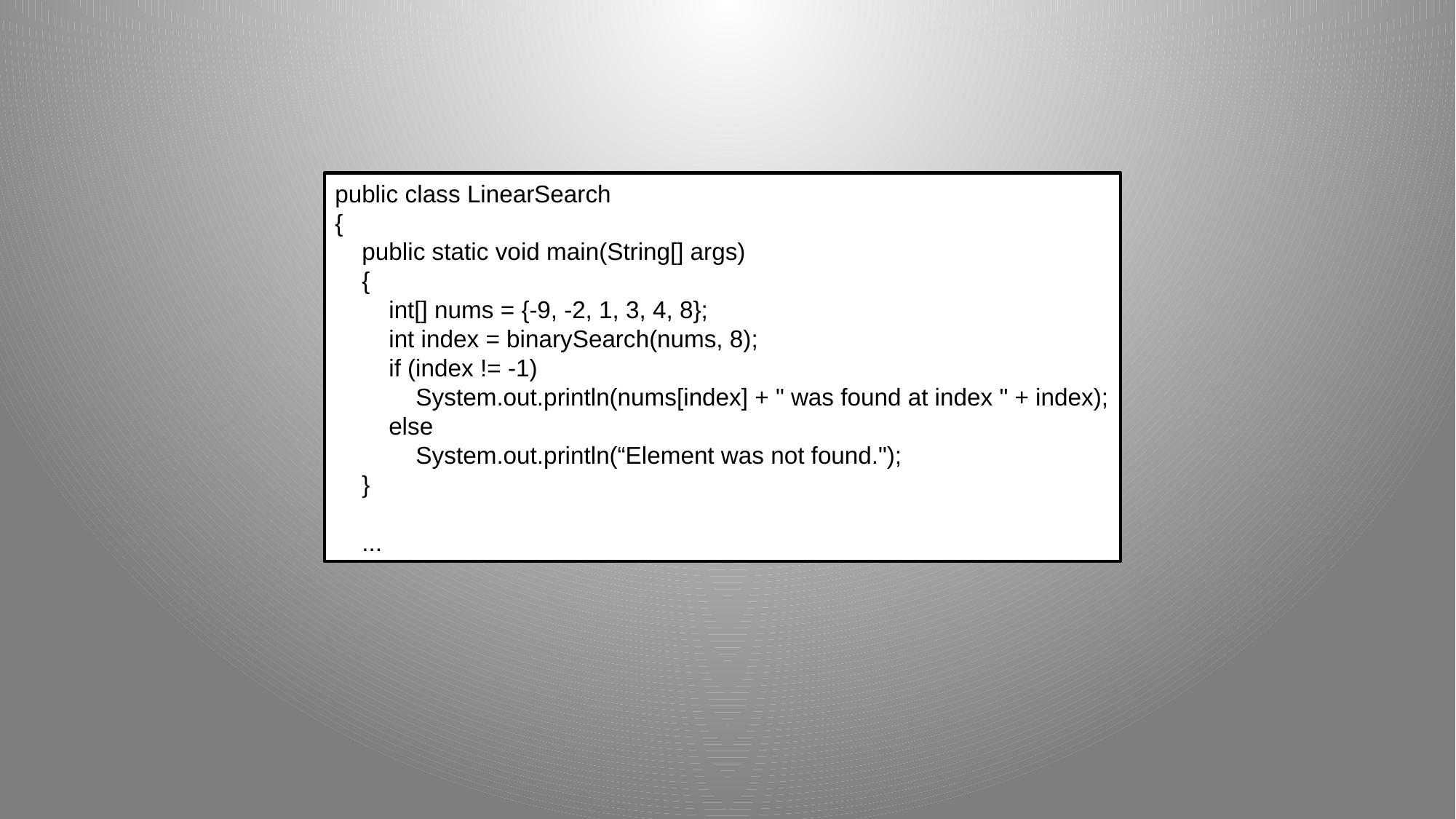

public class LinearSearch
{
    public static void main(String[] args)
    {
        int[] nums = {-9, -2, 1, 3, 4, 8};
        int index = binarySearch(nums, 8);
        if (index != -1)
            System.out.println(nums[index] + " was found at index " + index);
        else
            System.out.println(“Element was not found.");
    }

    ...